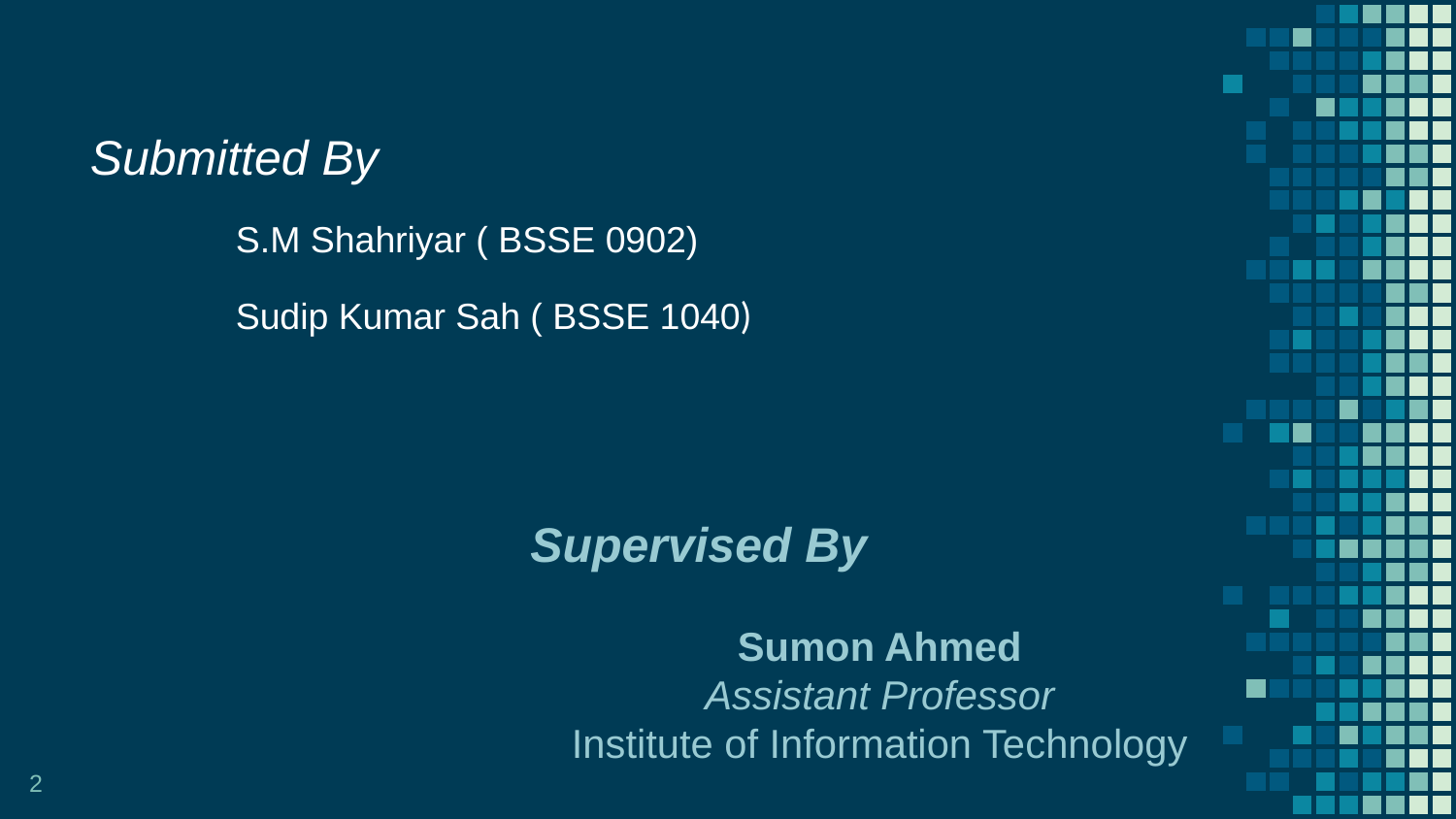

Submitted By
	S.M Shahriyar ( BSSE 0902)
	Sudip Kumar Sah ( BSSE 1040)

Supervised By

Sumon Ahmed
Assistant Professor
Institute of Information Technology

2